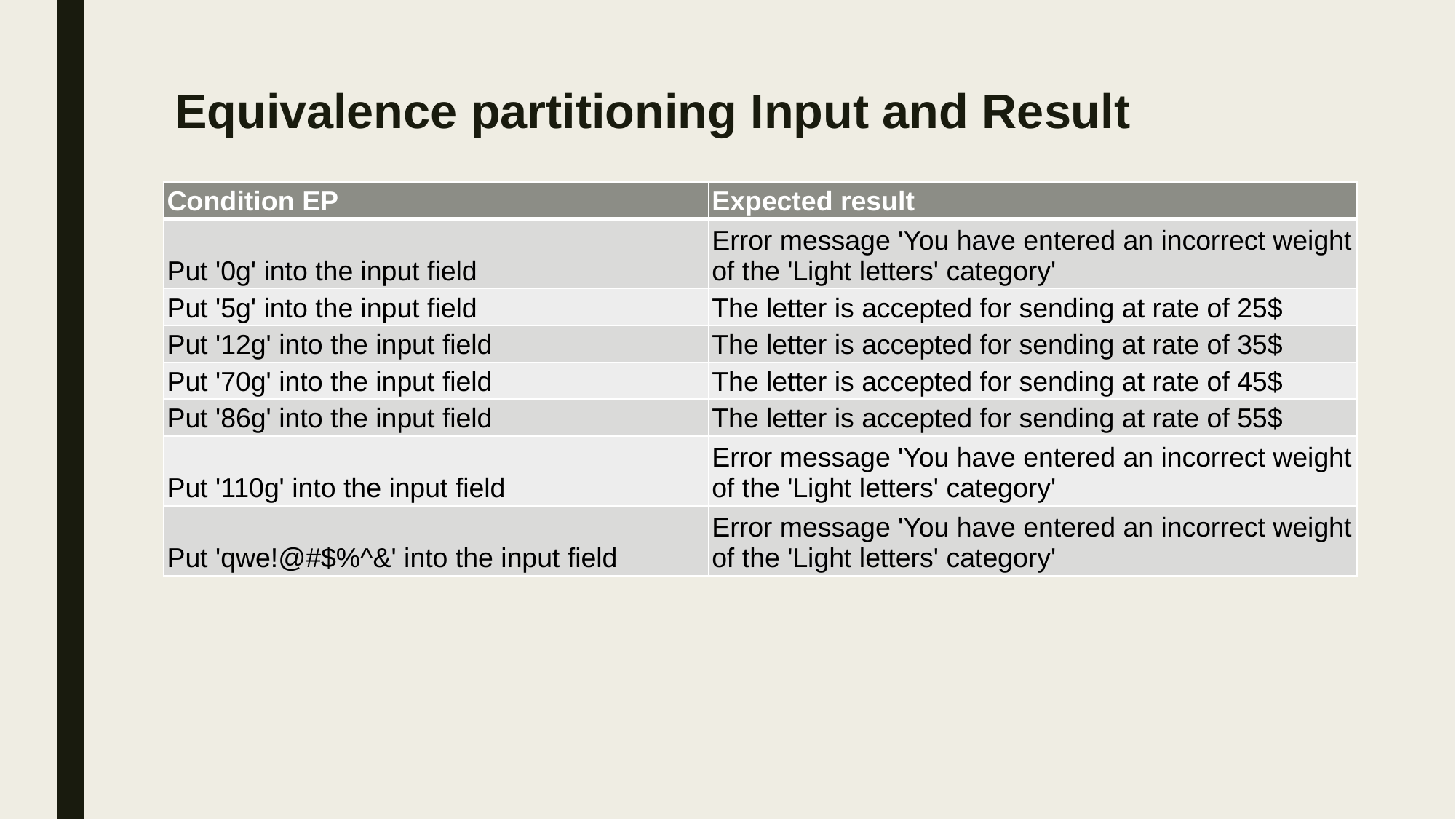

# Equivalence partitioning Input and Result
| Condition EP | Expected result |
| --- | --- |
| Put '0g' into the input field | Error message 'You have entered an incorrect weight of the 'Light letters' category' |
| Put '5g' into the input field | The letter is accepted for sending at rate of 25$ |
| Put '12g' into the input field | The letter is accepted for sending at rate of 35$ |
| Put '70g' into the input field | The letter is accepted for sending at rate of 45$ |
| Put '86g' into the input field | The letter is accepted for sending at rate of 55$ |
| Put '110g' into the input field | Error message 'You have entered an incorrect weight of the 'Light letters' category' |
| Put 'qwe!@#$%^&' into the input field | Error message 'You have entered an incorrect weight of the 'Light letters' category' |